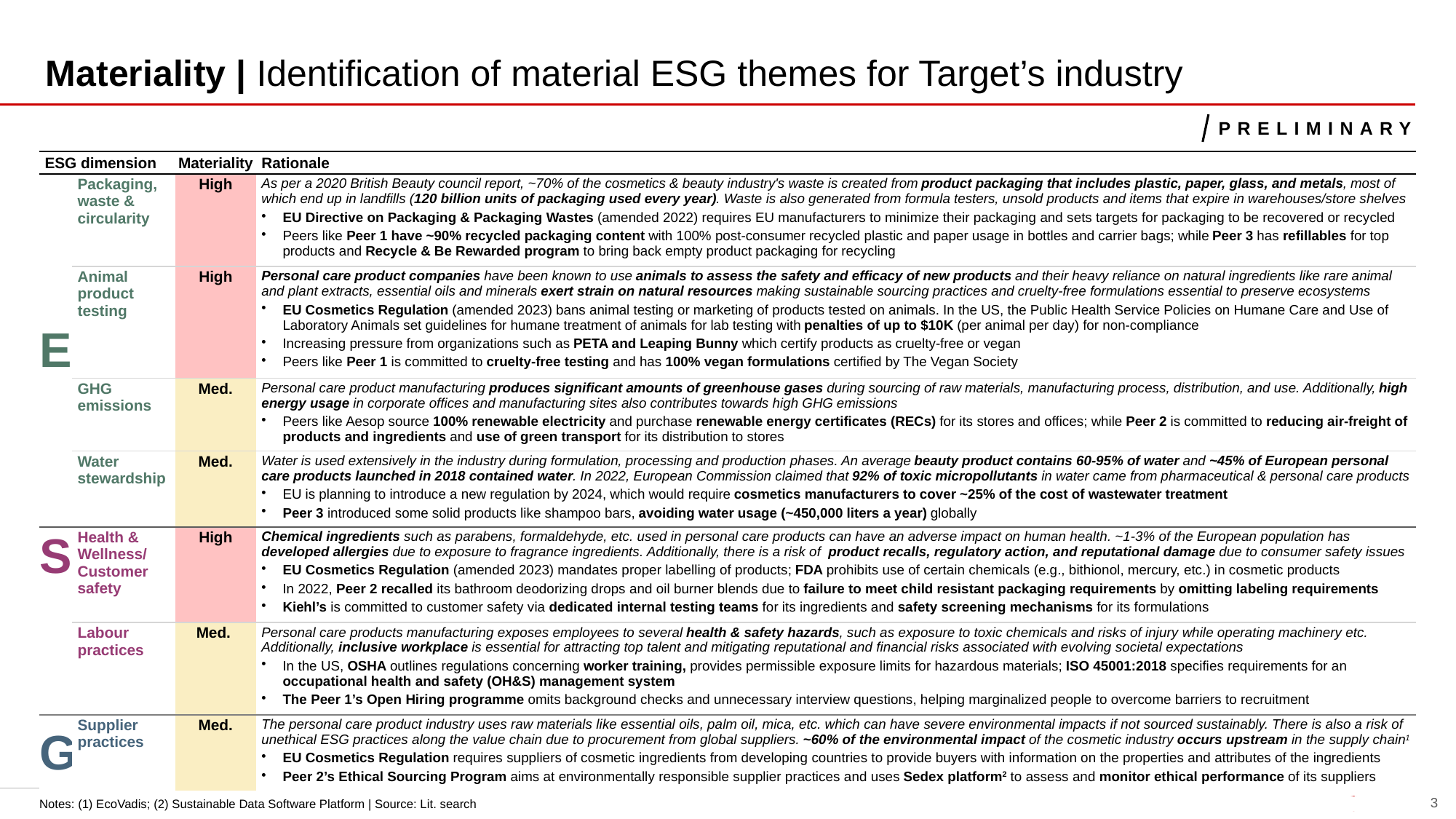

# Materiality | Identification of material ESG themes for Target’s industry
Preliminary
| ESG dimension | ESG theme | Materiality | Rationale |
| --- | --- | --- | --- |
| E | Packaging, waste & circularity | High | As per a 2020 British Beauty council report, ~70% of the cosmetics & beauty industry's waste is created from product packaging that includes plastic, paper, glass, and metals, most of which end up in landfills (120 billion units of packaging used every year). Waste is also generated from formula testers, unsold products and items that expire in warehouses/store shelves EU Directive on Packaging & Packaging Wastes (amended 2022) requires EU manufacturers to minimize their packaging and sets targets for packaging to be recovered or recycled Peers like Peer 1 have ~90% recycled packaging content with 100% post-consumer recycled plastic and paper usage in bottles and carrier bags; while Peer 3 has refillables for top products and Recycle & Be Rewarded program to bring back empty product packaging for recycling |
|  | Animal product testing | High | Personal care product companies have been known to use animals to assess the safety and efficacy of new products and their heavy reliance on natural ingredients like rare animal and plant extracts, essential oils and minerals exert strain on natural resources making sustainable sourcing practices and cruelty-free formulations essential to preserve ecosystems EU Cosmetics Regulation (amended 2023) bans animal testing or marketing of products tested on animals. In the US, the Public Health Service Policies on Humane Care and Use of Laboratory Animals set guidelines for humane treatment of animals for lab testing with penalties of up to $10K (per animal per day) for non-compliance Increasing pressure from organizations such as PETA and Leaping Bunny which certify products as cruelty-free or vegan Peers like Peer 1 is committed to cruelty-free testing and has 100% vegan formulations certified by The Vegan Society |
|  | GHG emissions | Med. | Personal care product manufacturing produces significant amounts of greenhouse gases during sourcing of raw materials, manufacturing process, distribution, and use. Additionally, high energy usage in corporate offices and manufacturing sites also contributes towards high GHG emissions Peers like Aesop source 100% renewable electricity and purchase renewable energy certificates (RECs) for its stores and offices; while Peer 2 is committed to reducing air-freight of products and ingredients and use of green transport for its distribution to stores |
|  | Water stewardship | Med. | Water is used extensively in the industry during formulation, processing and production phases. An average beauty product contains 60-95% of water and ~45% of European personal care products launched in 2018 contained water. In 2022, European Commission claimed that 92% of toxic micropollutants in water came from pharmaceutical & personal care products EU is planning to introduce a new regulation by 2024, which would require cosmetics manufacturers to cover ~25% of the cost of wastewater treatment Peer 3 introduced some solid products like shampoo bars, avoiding water usage (~450,000 liters a year) globally |
| S | Health & Wellness/ Customer safety | High | Chemical ingredients such as parabens, formaldehyde, etc. used in personal care products can have an adverse impact on human health. ~1-3% of the European population has developed allergies due to exposure to fragrance ingredients. Additionally, there is a risk of product recalls, regulatory action, and reputational damage due to consumer safety issues EU Cosmetics Regulation (amended 2023) mandates proper labelling of products; FDA prohibits use of certain chemicals (e.g., bithionol, mercury, etc.) in cosmetic products In 2022, Peer 2 recalled its bathroom deodorizing drops and oil burner blends due to failure to meet child resistant packaging requirements by omitting labeling requirements Kiehl’s is committed to customer safety via dedicated internal testing teams for its ingredients and safety screening mechanisms for its formulations |
|  | Labour practices | Med. | Personal care products manufacturing exposes employees to several health & safety hazards, such as exposure to toxic chemicals and risks of injury while operating machinery etc. Additionally, inclusive workplace is essential for attracting top talent and mitigating reputational and financial risks associated with evolving societal expectations In the US, OSHA outlines regulations concerning worker training, provides permissible exposure limits for hazardous materials; ISO 45001:2018 specifies requirements for an occupational health and safety (OH&S) management system The Peer 1’s Open Hiring programme omits background checks and unnecessary interview questions, helping marginalized people to overcome barriers to recruitment |
| G | Supplier practices | Med. | The personal care product industry uses raw materials like essential oils, palm oil, mica, etc. which can have severe environmental impacts if not sourced sustainably. There is also a risk of unethical ESG practices along the value chain due to procurement from global suppliers. ~60% of the environmental impact of the cosmetic industry occurs upstream in the supply chain1 EU Cosmetics Regulation requires suppliers of cosmetic ingredients from developing countries to provide buyers with information on the properties and attributes of the ingredients Peer 2’s Ethical Sourcing Program aims at environmentally responsible supplier practices and uses Sedex platform2 to assess and monitor ethical performance of its suppliers |
Notes: (1) EcoVadis; (2) Sustainable Data Software Platform | Source: Lit. search